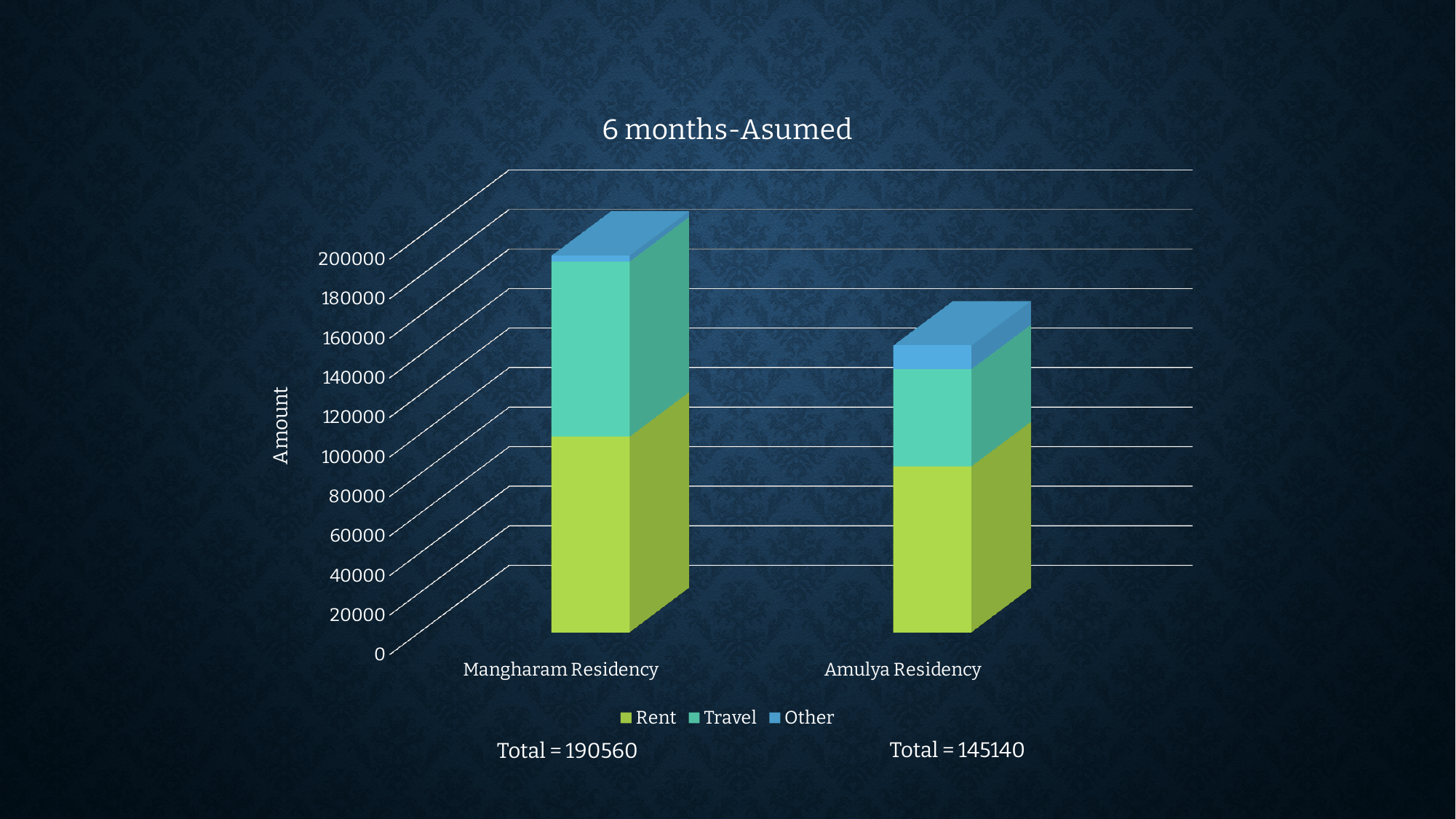

[unsupported chart]

Total = 145140
Total = 190560